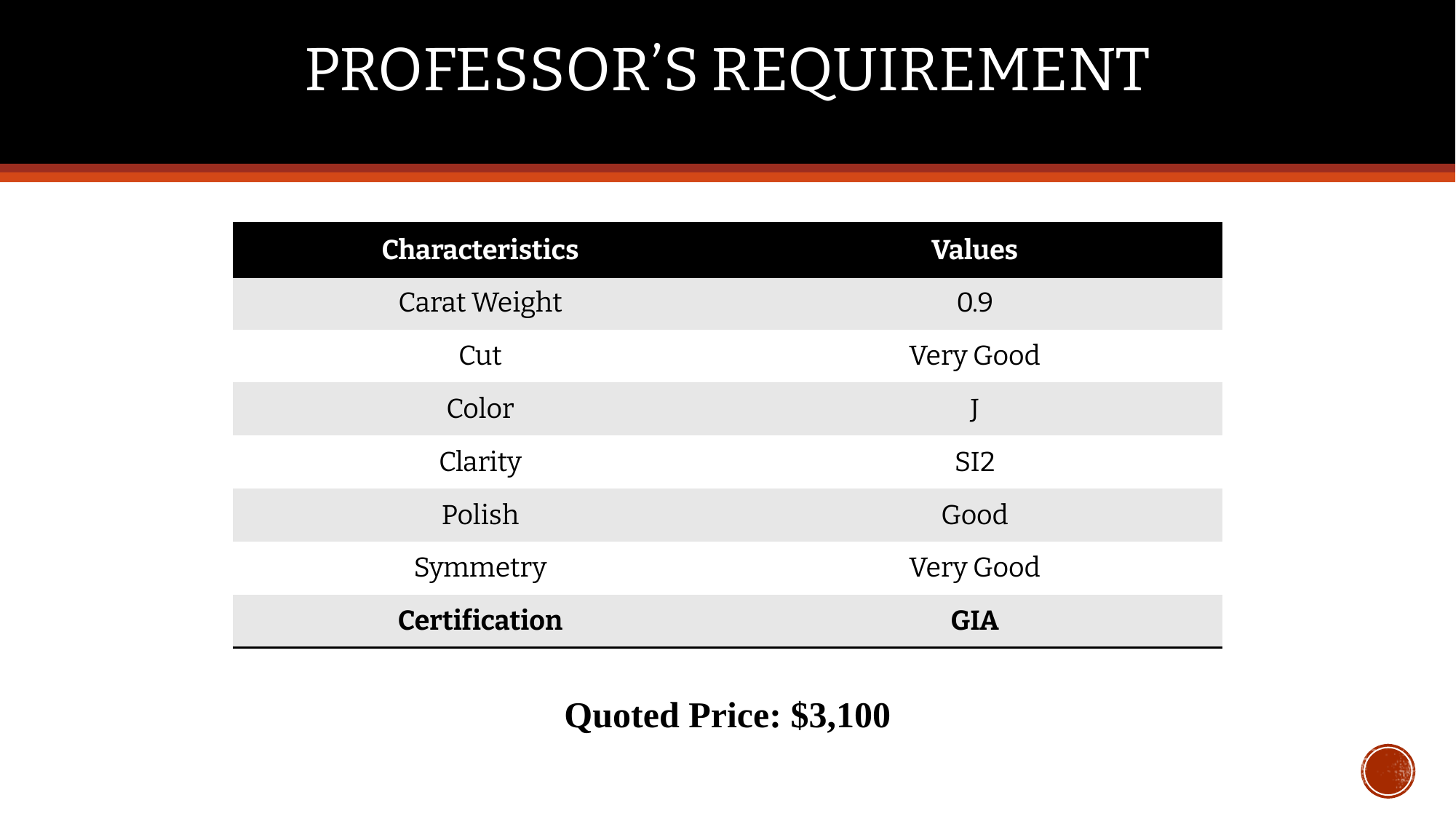

# Professor’s Requirement
| Characteristics | Values |
| --- | --- |
| Carat Weight | 0.9 |
| Cut | Very Good |
| Color | J |
| Clarity | SI2 |
| Polish | Good |
| Symmetry | Very Good |
| Certification | GIA |
Quoted Price: $3,100